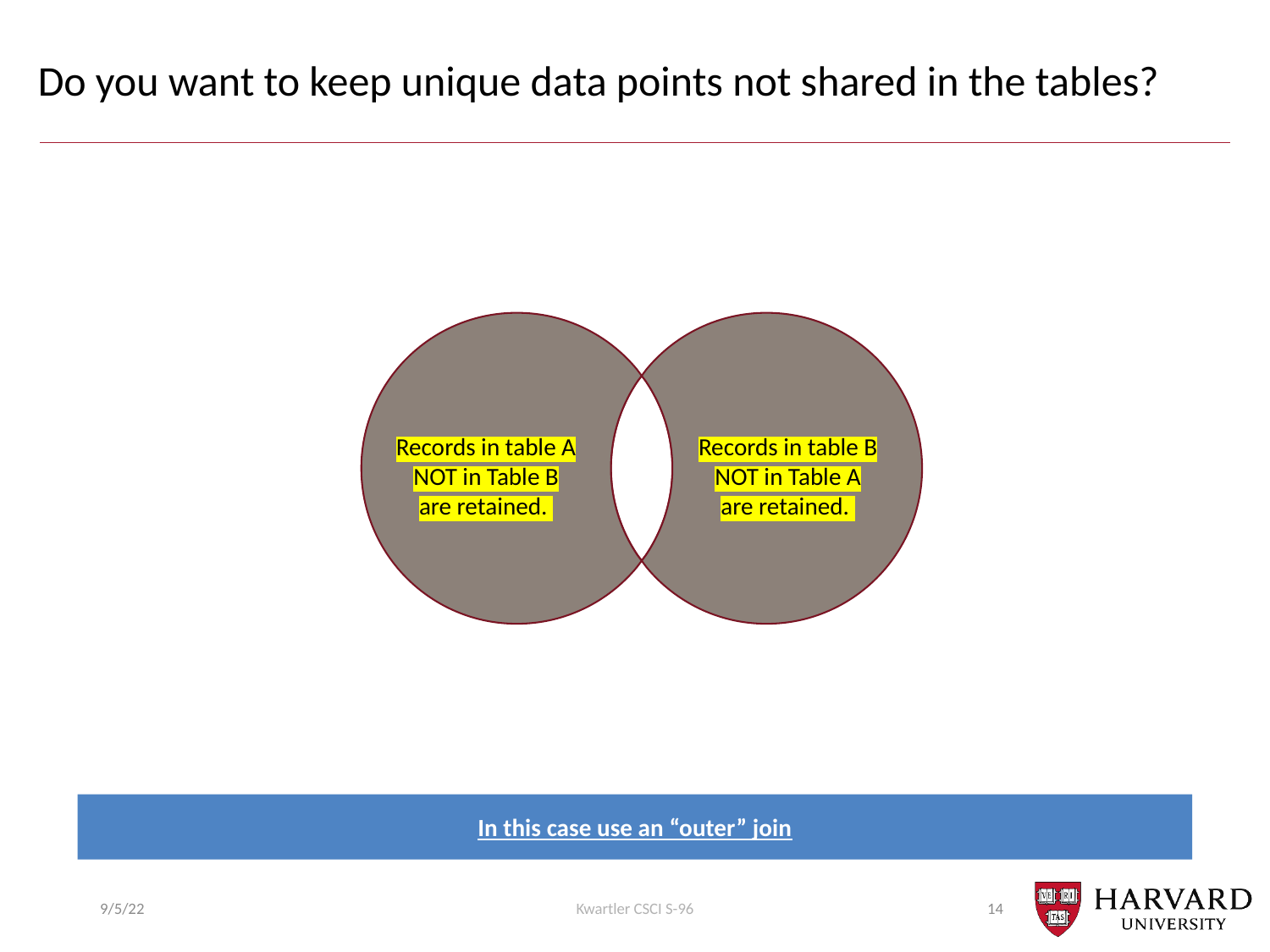

# Do you want to keep unique data points not shared in the tables?

Records in table A NOT in Table B are retained.
Records in table B NOT in Table A are retained.
In this case use an “outer” join
9/5/22
Kwartler CSCI S-96
14